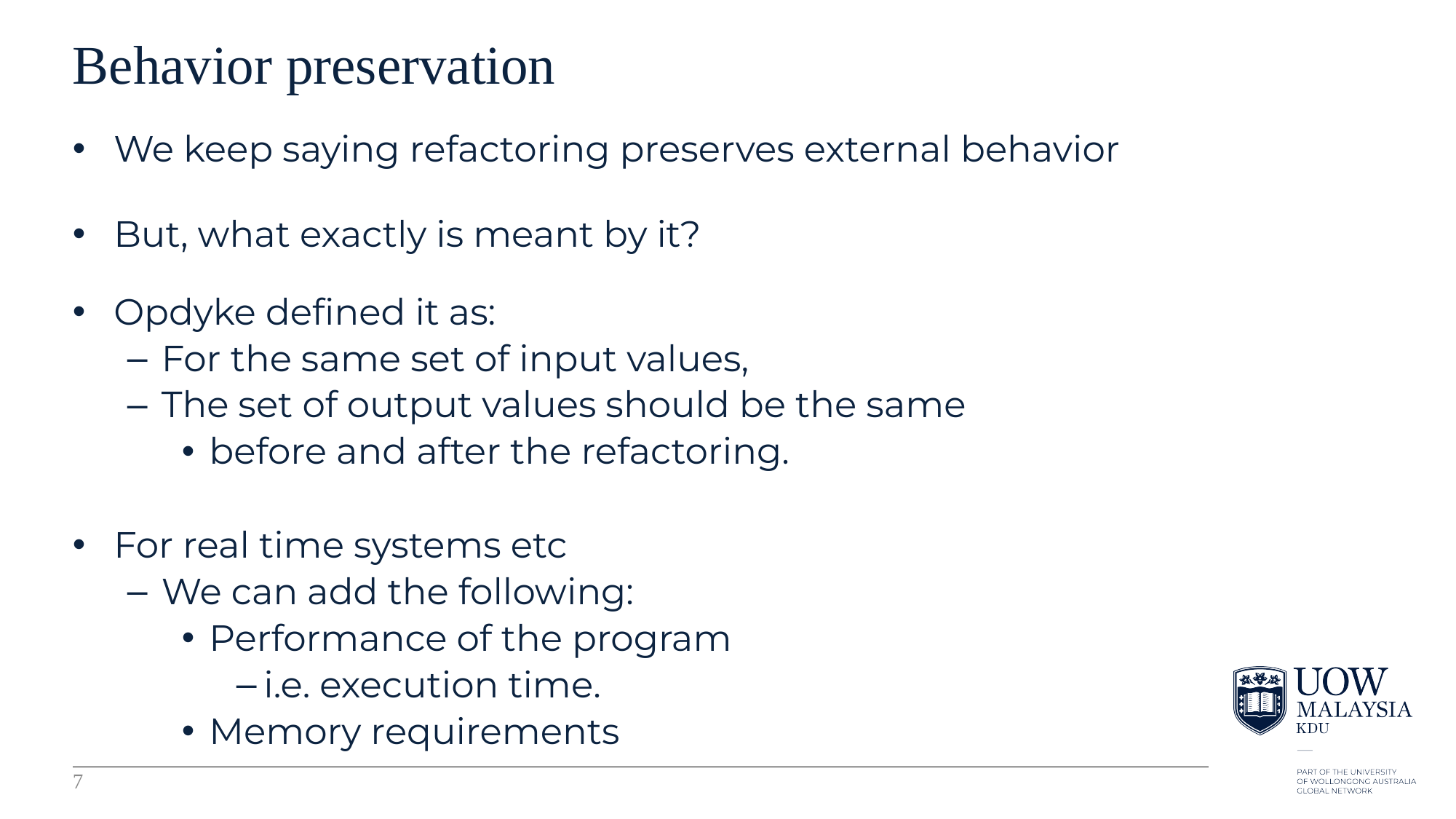

7
# Behavior preservation
We keep saying refactoring preserves external behavior

But, what exactly is meant by it?

Opdyke defined it as:
For the same set of input values,
The set of output values should be the same
before and after the refactoring.

For real time systems etc
We can add the following:
Performance of the program
i.e. execution time.
Memory requirements